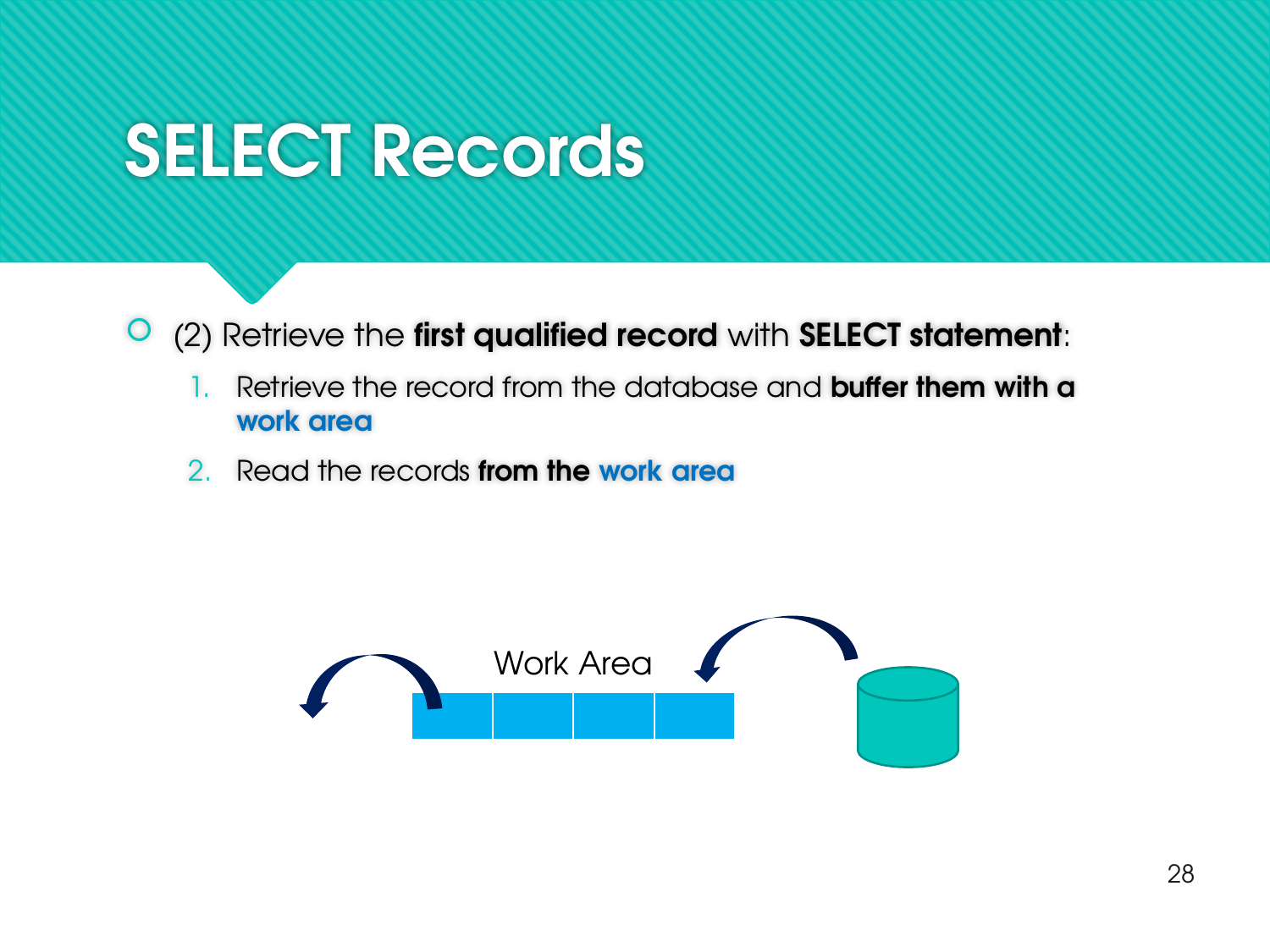

# SELECT Records
(2) Retrieve the first qualified record with SELECT statement:
Retrieve the record from the database and buffer them with a work area
Read the records from the work area

| Work Area |  |  |  |
| --- | --- | --- | --- |
|  |  |  |  |

28